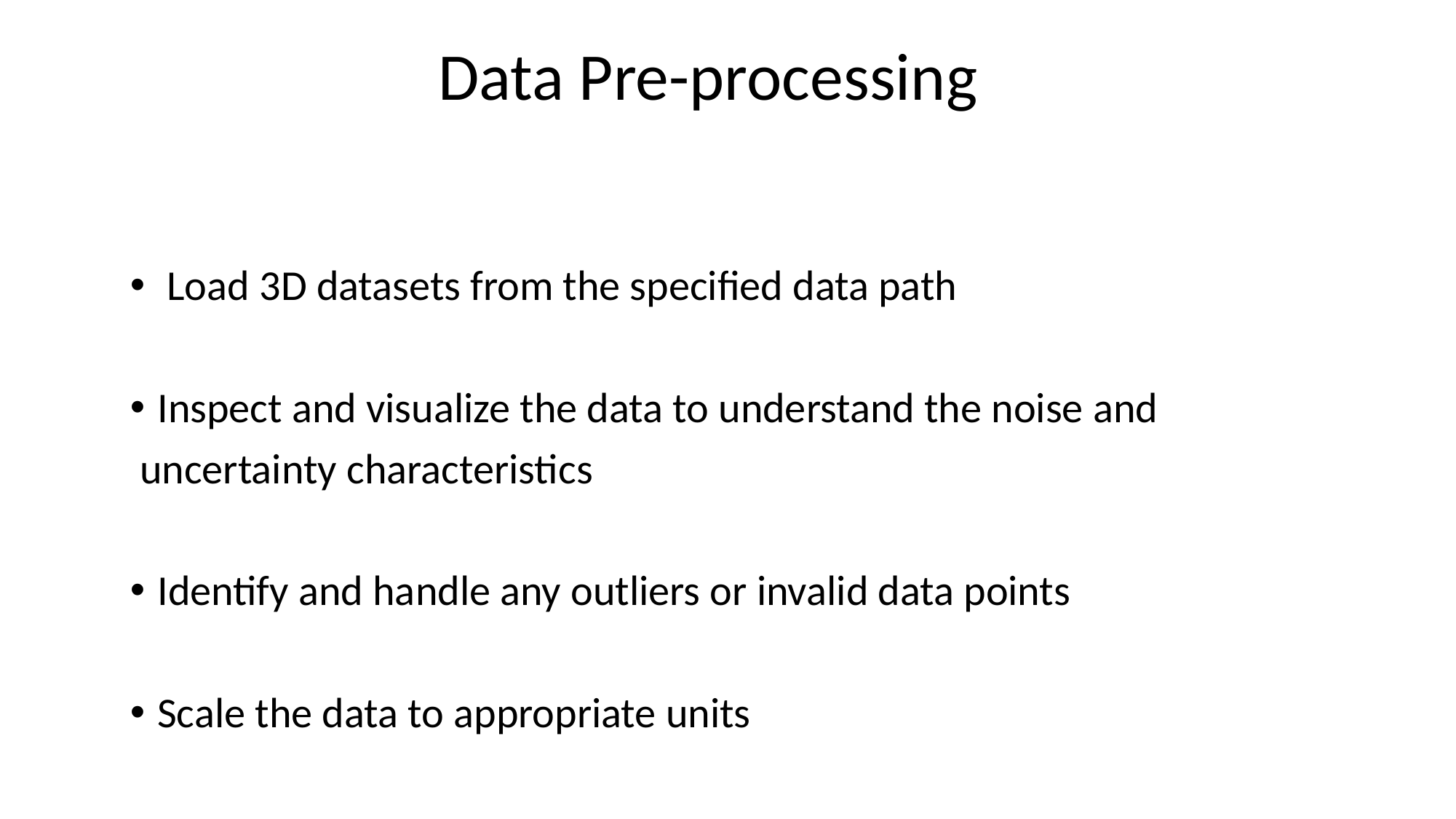

# Data Pre-processing
 Load 3D datasets from the specified data path

Inspect and visualize the data to understand the noise and
 uncertainty characteristics

Identify and handle any outliers or invalid data points

Scale the data to appropriate units